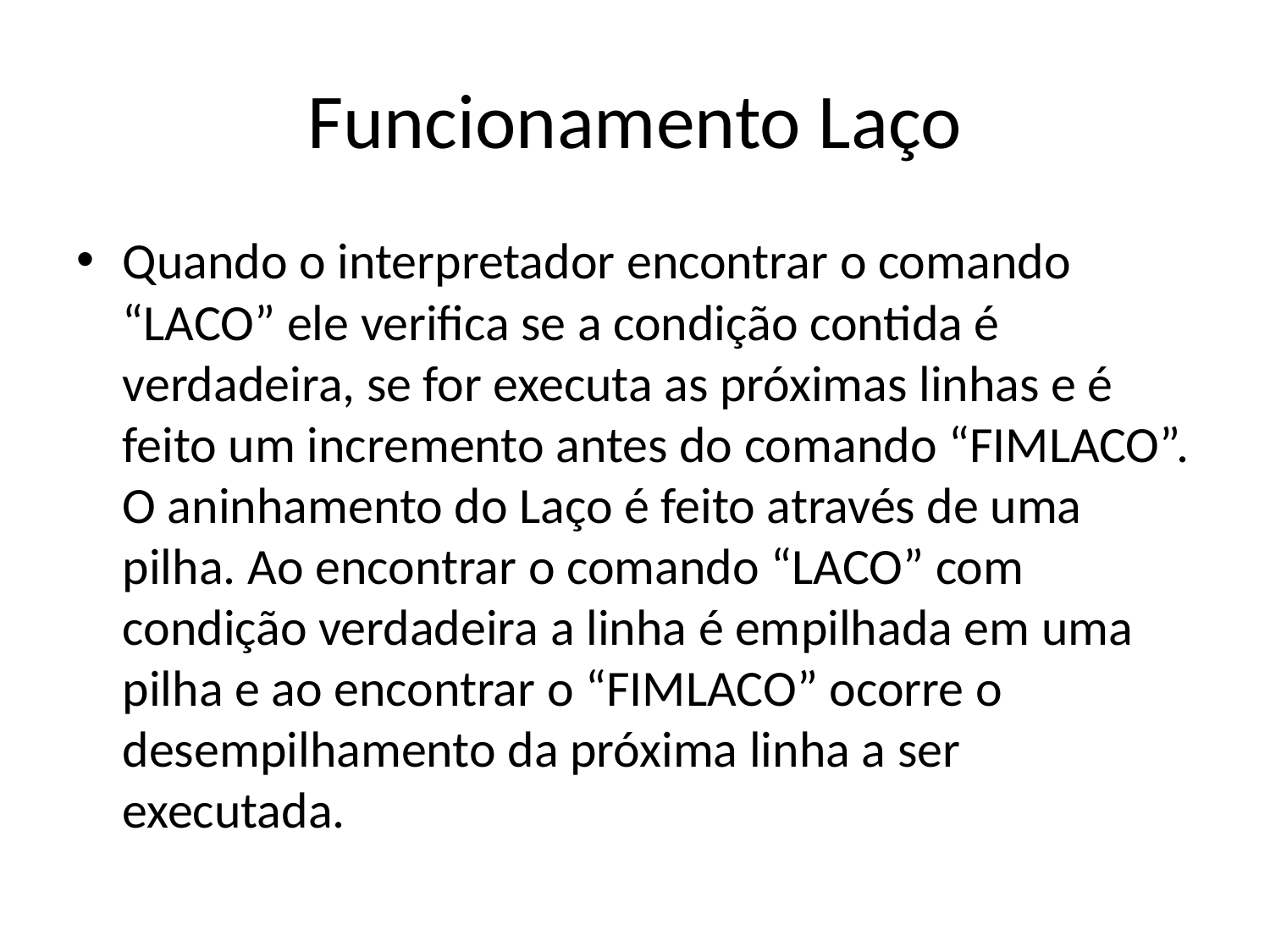

# Funcionamento Laço
Quando o interpretador encontrar o comando “LACO” ele verifica se a condição contida é verdadeira, se for executa as próximas linhas e é feito um incremento antes do comando “FIMLACO”. O aninhamento do Laço é feito através de uma pilha. Ao encontrar o comando “LACO” com condição verdadeira a linha é empilhada em uma pilha e ao encontrar o “FIMLACO” ocorre o desempilhamento da próxima linha a ser executada.